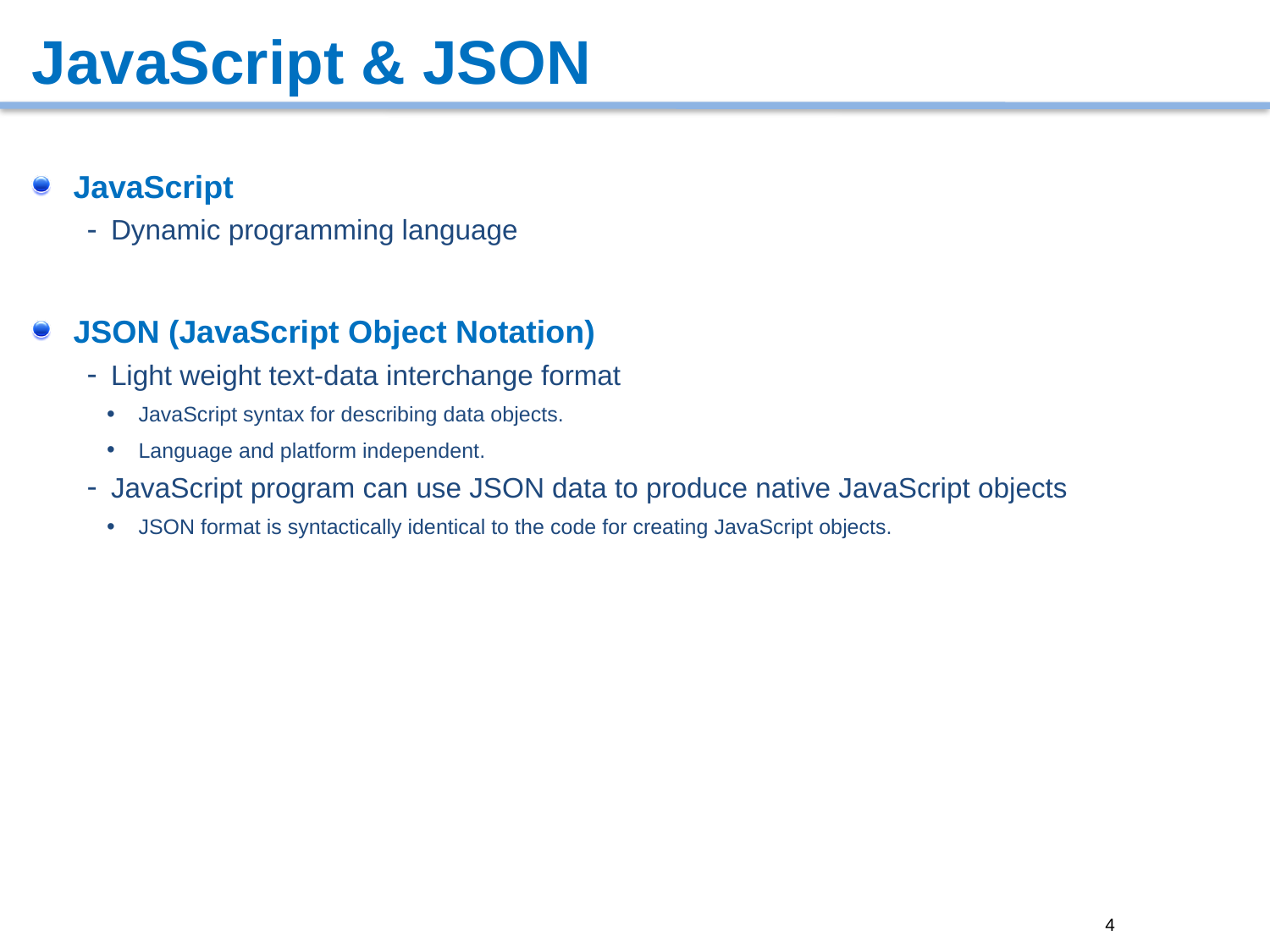

# JavaScript & JSON

JavaScript
Dynamic programming language

JSON (JavaScript Object Notation)
Light weight text-data interchange format
JavaScript syntax for describing data objects.
Language and platform independent.
JavaScript program can use JSON data to produce native JavaScript objects
JSON format is syntactically identical to the code for creating JavaScript objects.

4